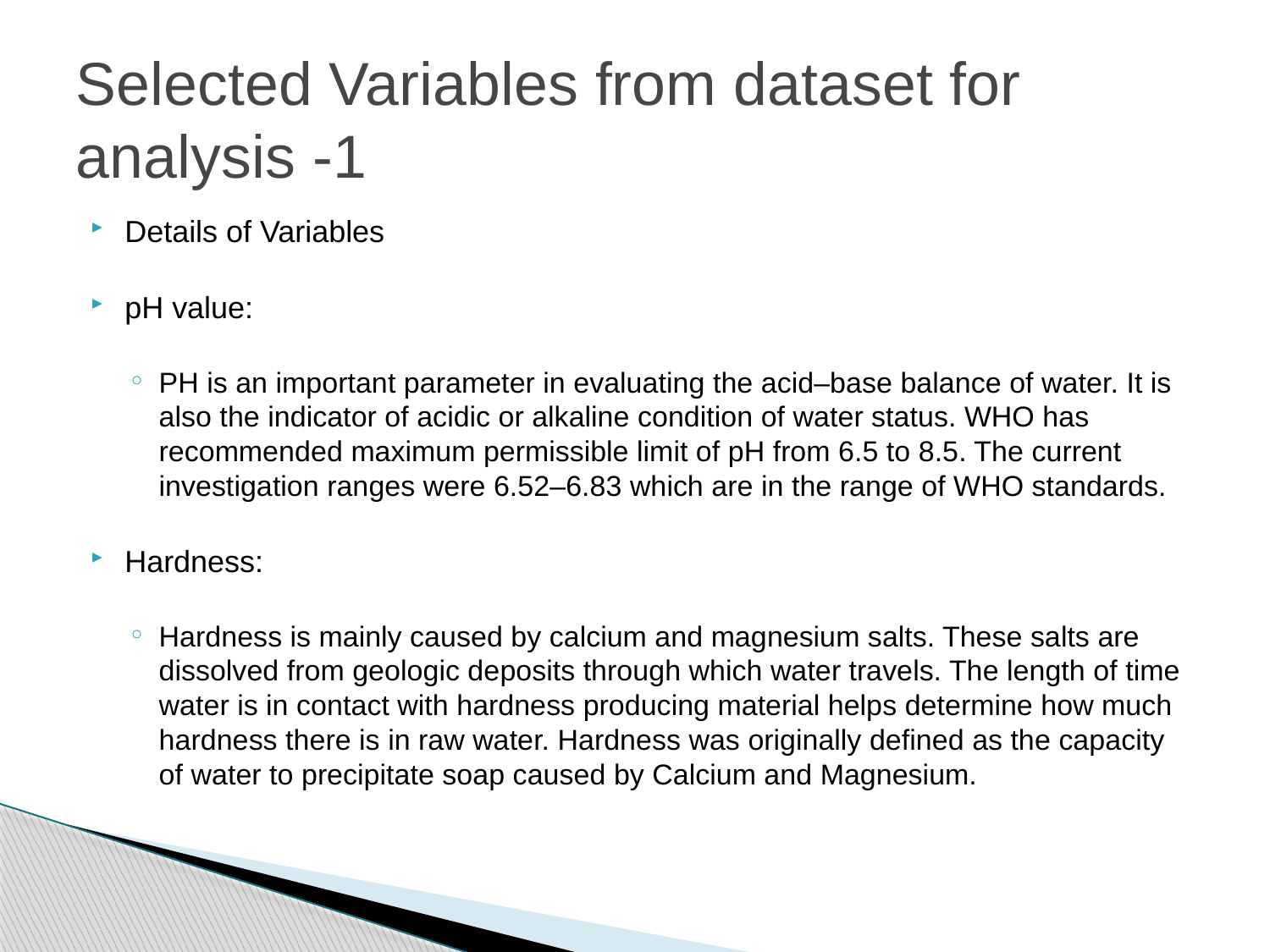

# Selected Variables from dataset for analysis -1
Details of Variables

pH value:

PH is an important parameter in evaluating the acid–base balance of water. It is also the indicator of acidic or alkaline condition of water status. WHO has recommended maximum permissible limit of pH from 6.5 to 8.5. The current investigation ranges were 6.52–6.83 which are in the range of WHO standards.

Hardness:

Hardness is mainly caused by calcium and magnesium salts. These salts are dissolved from geologic deposits through which water travels. The length of time water is in contact with hardness producing material helps determine how much hardness there is in raw water. Hardness was originally defined as the capacity of water to precipitate soap caused by Calcium and Magnesium.